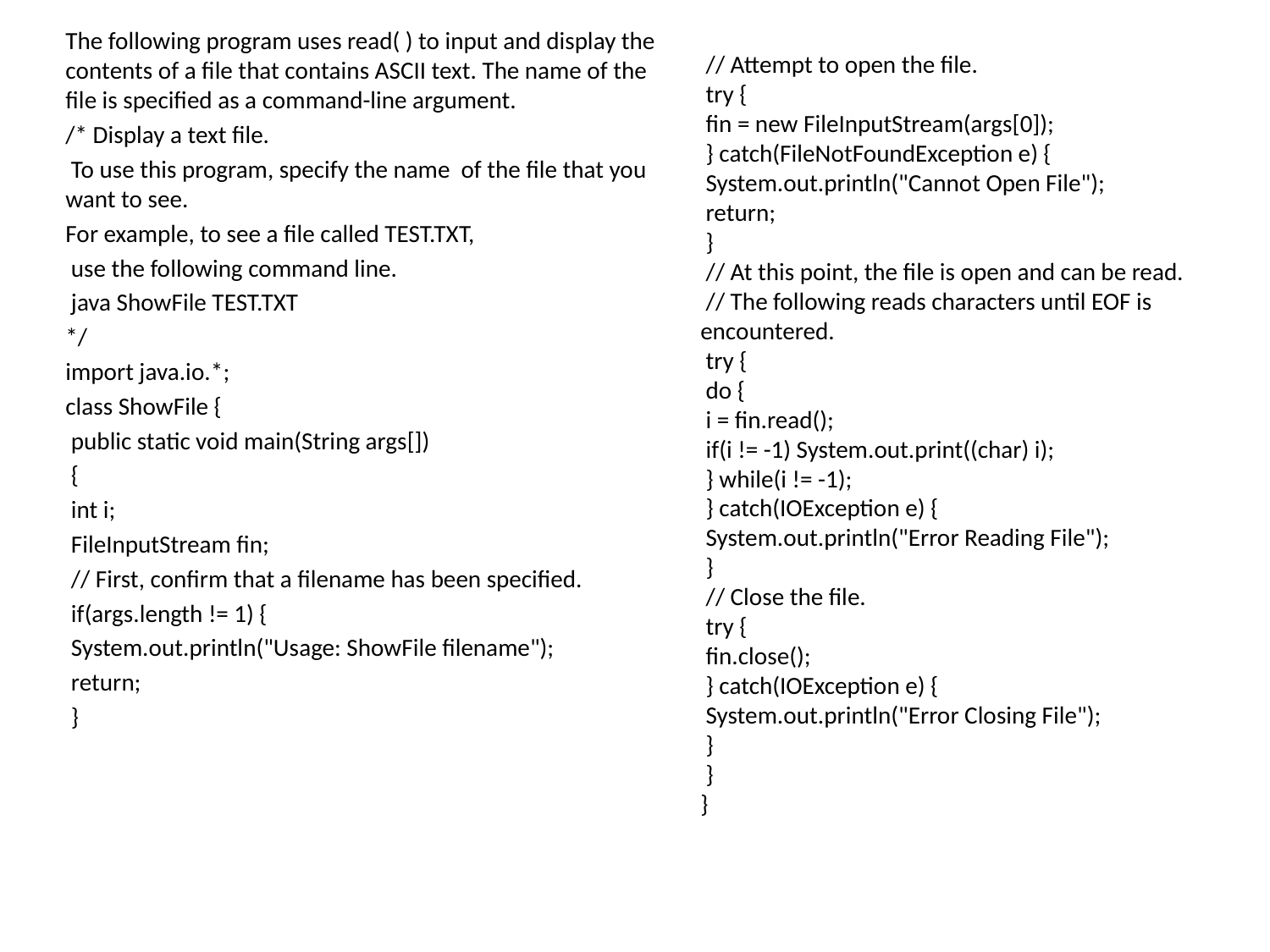

The following program uses read( ) to input and display the contents of a file that contains ASCII text. The name of the file is specified as a command-line argument.
/* Display a text file.
 To use this program, specify the name  of the file that you want to see.
For example, to see a file called TEST.TXT,
 use the following command line.
 java ShowFile TEST.TXT
*/
import java.io.*;
class ShowFile {
 public static void main(String args[])
 {
 int i;
 FileInputStream fin;
 // First, confirm that a filename has been specified.
 if(args.length != 1) {
 System.out.println("Usage: ShowFile filename");
 return;
 }
 // Attempt to open the file.
 try {
 fin = new FileInputStream(args[0]);
 } catch(FileNotFoundException e) {
 System.out.println("Cannot Open File");
 return;
 }
 // At this point, the file is open and can be read.
 // The following reads characters until EOF is encountered.
 try {
 do {
 i = fin.read();
 if(i != -1) System.out.print((char) i);
 } while(i != -1);
 } catch(IOException e) {
 System.out.println("Error Reading File");
 }
 // Close the file.
 try {
 fin.close();
 } catch(IOException e) {
 System.out.println("Error Closing File");
 }
 }
}